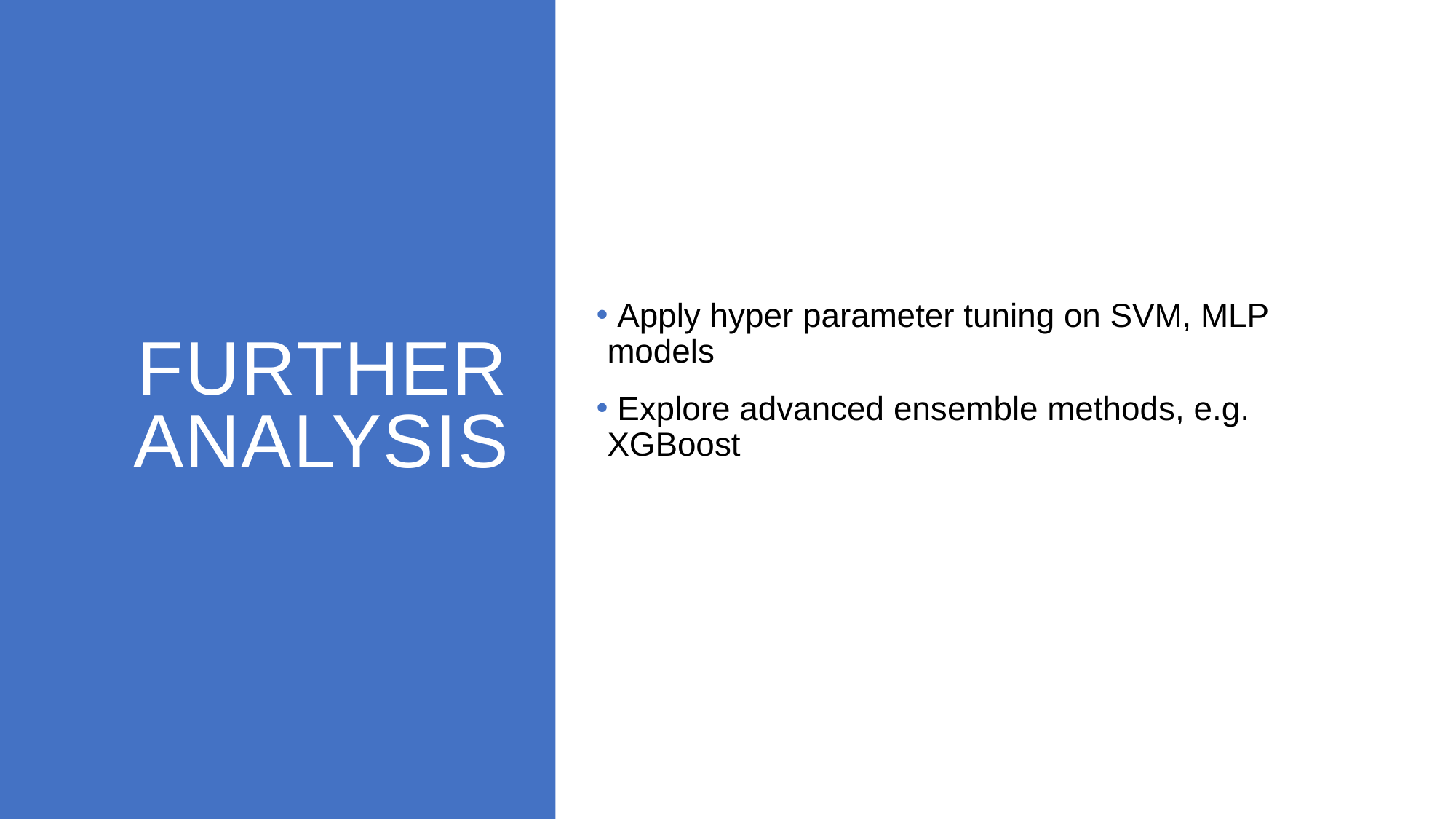

# Further analysis
 Apply hyper parameter tuning on SVM, MLP models
 Explore advanced ensemble methods, e.g. XGBoost